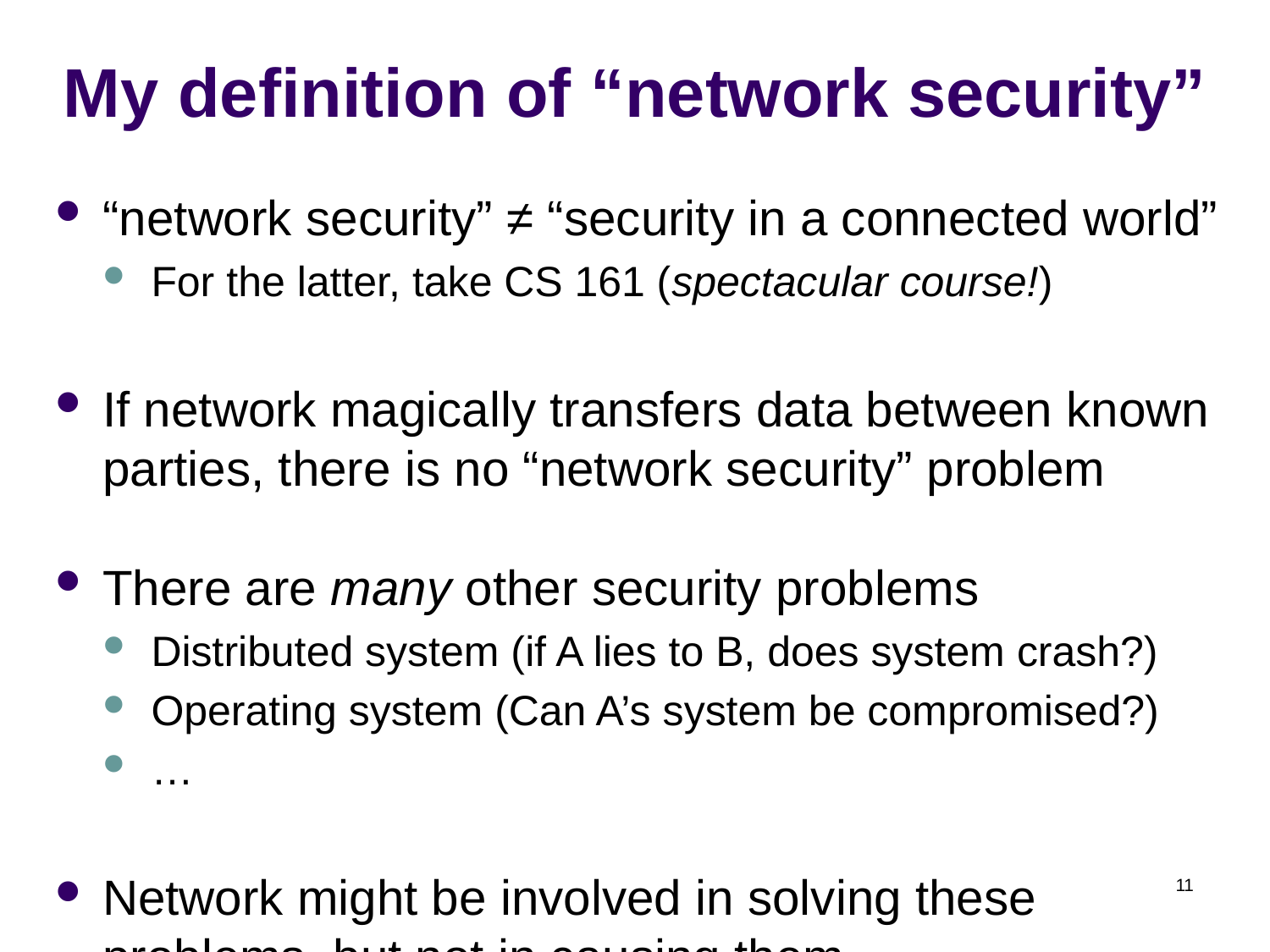

# My definition of “network security”
“network security” ≠ “security in a connected world”
For the latter, take CS 161 (spectacular course!)

If network magically transfers data between known parties, there is no “network security” problem

There are many other security problems
Distributed system (if A lies to B, does system crash?)
Operating system (Can A’s system be compromised?)
…

Network might be involved in solving these problems, but not in causing them
11